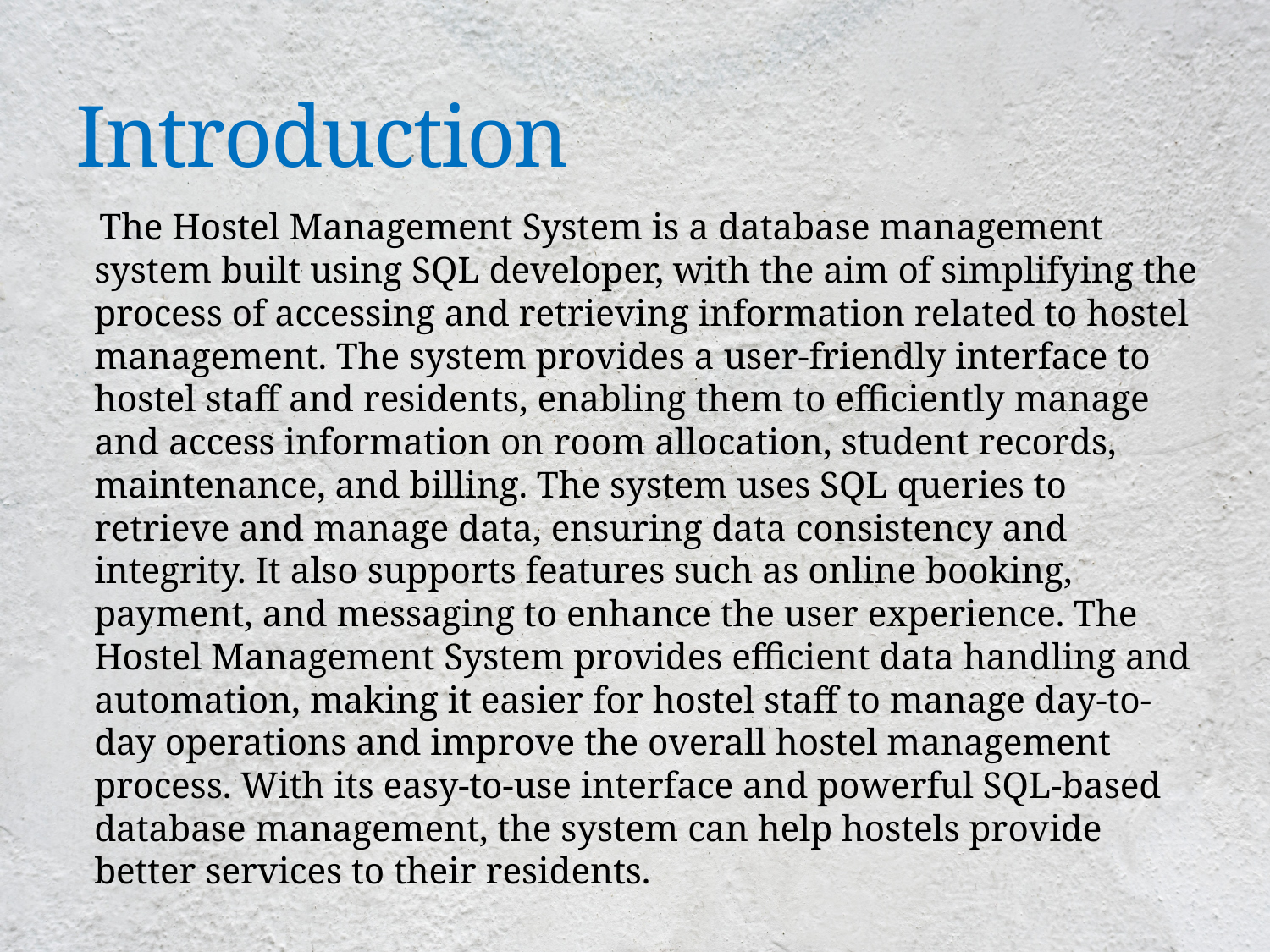

# Introduction
    The Hostel Management System is a database management system built using SQL developer, with the aim of simplifying the process of accessing and retrieving information related to hostel management. The system provides a user-friendly interface to hostel staff and residents, enabling them to efficiently manage and access information on room allocation, student records, maintenance, and billing. The system uses SQL queries to retrieve and manage data, ensuring data consistency and integrity. It also supports features such as online booking, payment, and messaging to enhance the user experience. The Hostel Management System provides efficient data handling and automation, making it easier for hostel staff to manage day-to-day operations and improve the overall hostel management process. With its easy-to-use interface and powerful SQL-based database management, the system can help hostels provide better services to their residents.